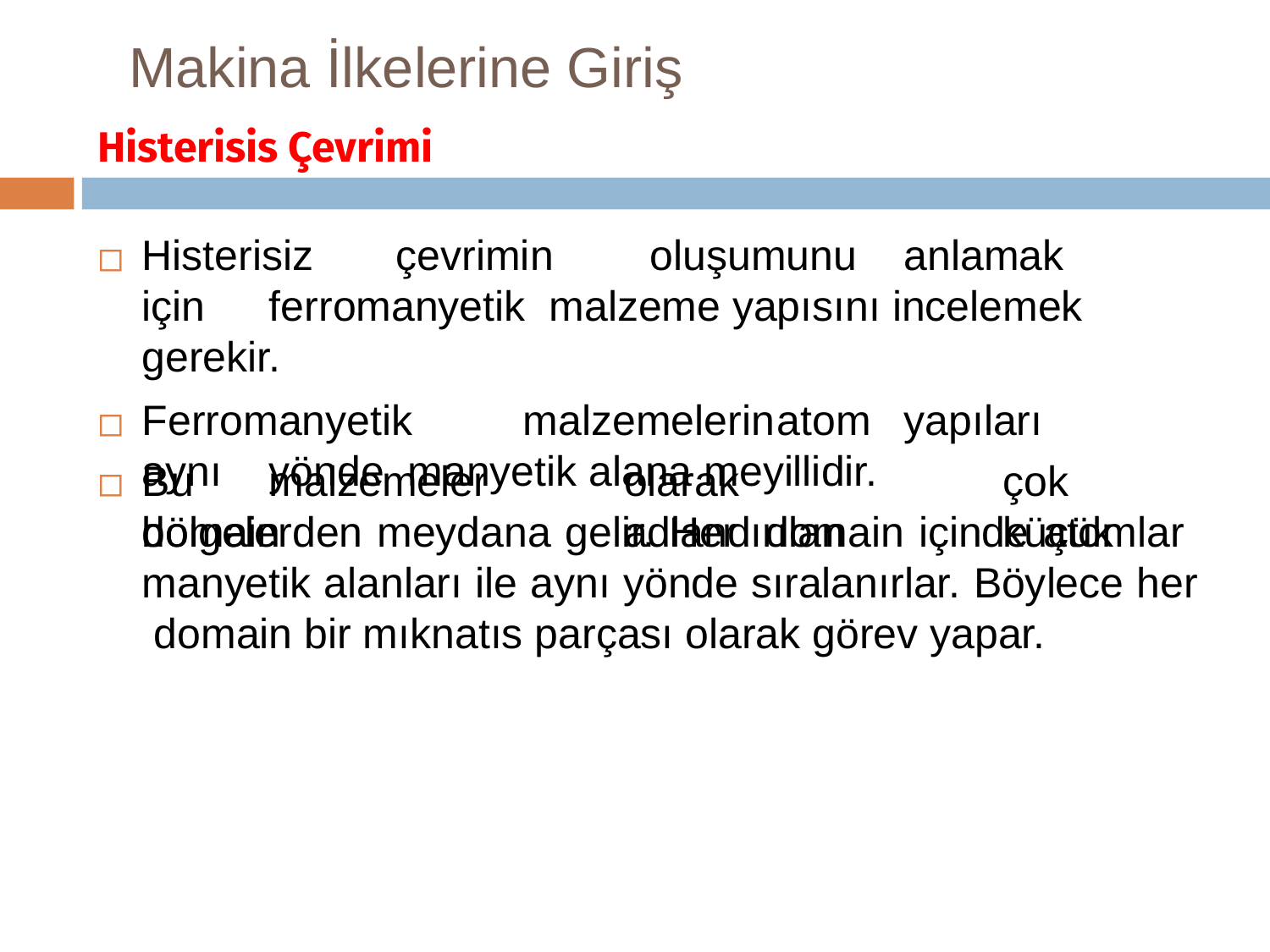

# Makina İlkelerine Giriş
Histerisis Çevrimi

Histerisiz	çevrimin	oluşumunu	anlamak	için	ferromanyetik  malzeme yapısını incelemek gerekir.
Ferromanyetik	malzemelerin	atom	yapıları	aynı	yönde  manyetik alana meyillidir.
Bu	malzemeler	domain
olarak	adlandırılan
çok	küçük
bölgelerden meydana gelir. Her  domain içinde atomlar  manyetik alanları ile aynı yönde sıralanırlar. Böylece her  domain bir mıknatıs parçası olarak görev yapar.